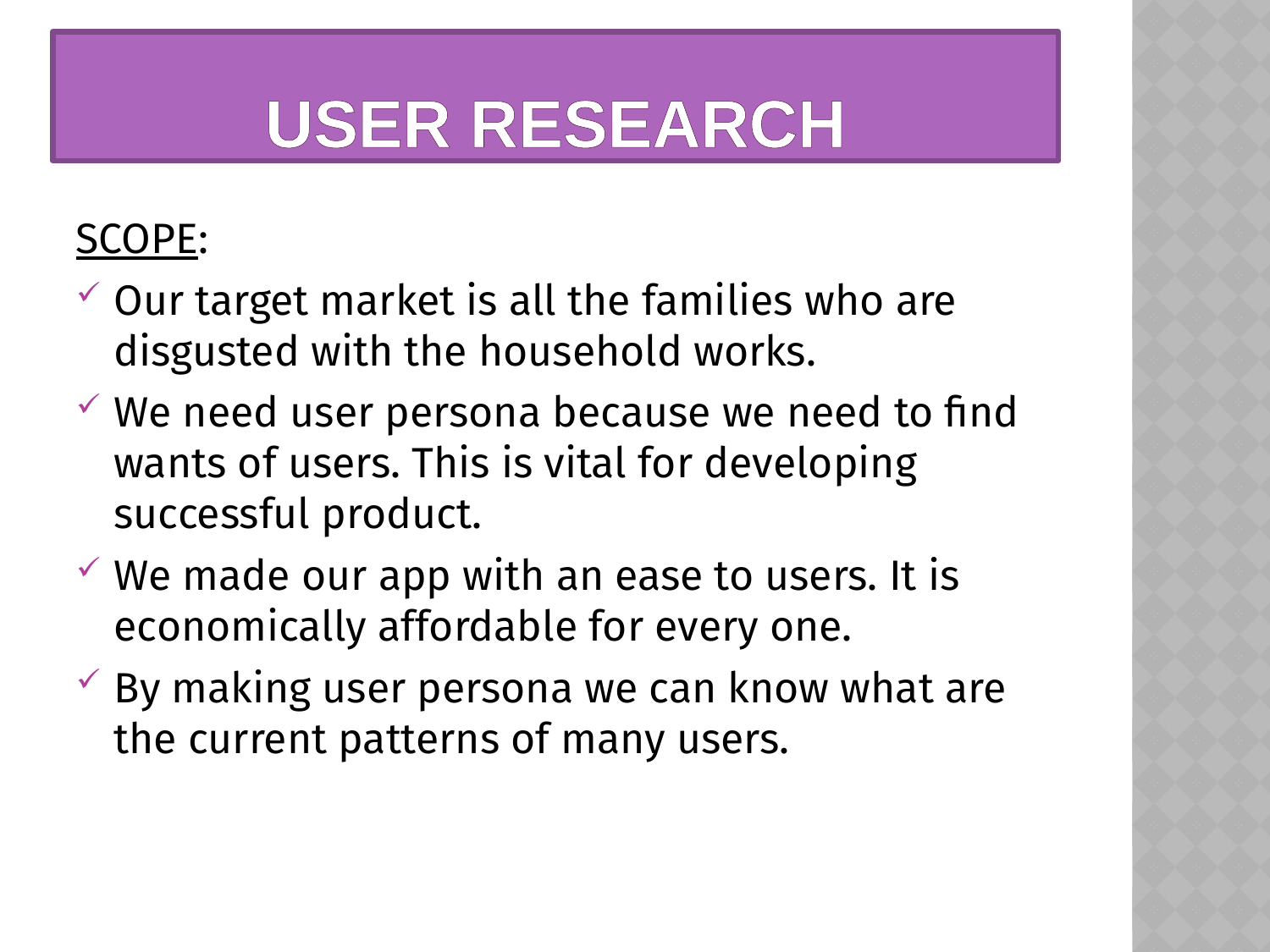

# USER research
SCOPE:
Our target market is all the families who are disgusted with the household works.
We need user persona because we need to find wants of users. This is vital for developing successful product.
We made our app with an ease to users. It is economically affordable for every one.
By making user persona we can know what are the current patterns of many users.